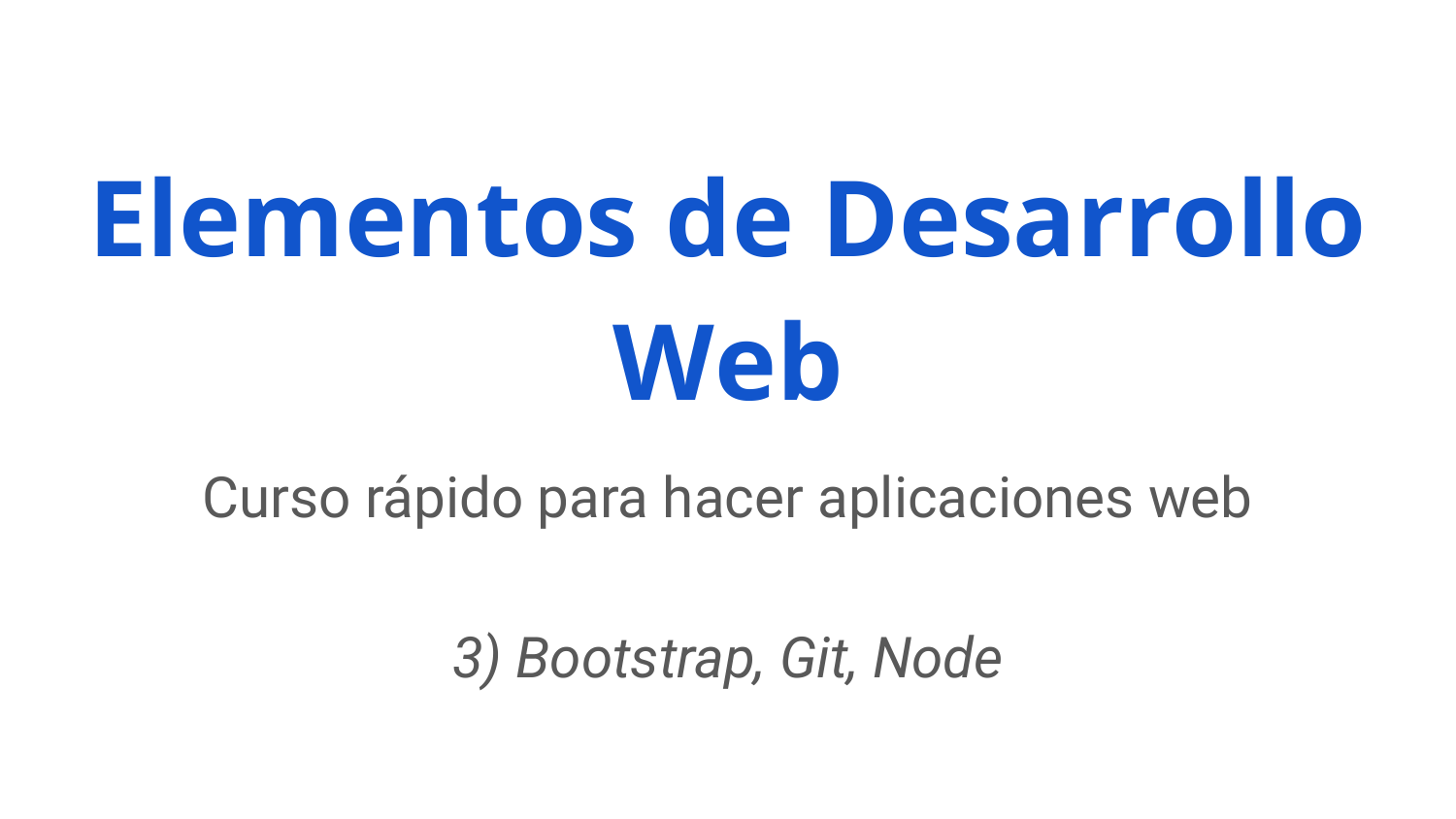

# Elementos de Desarrollo Web
Curso rápido para hacer aplicaciones web
3) Bootstrap, Git, Node